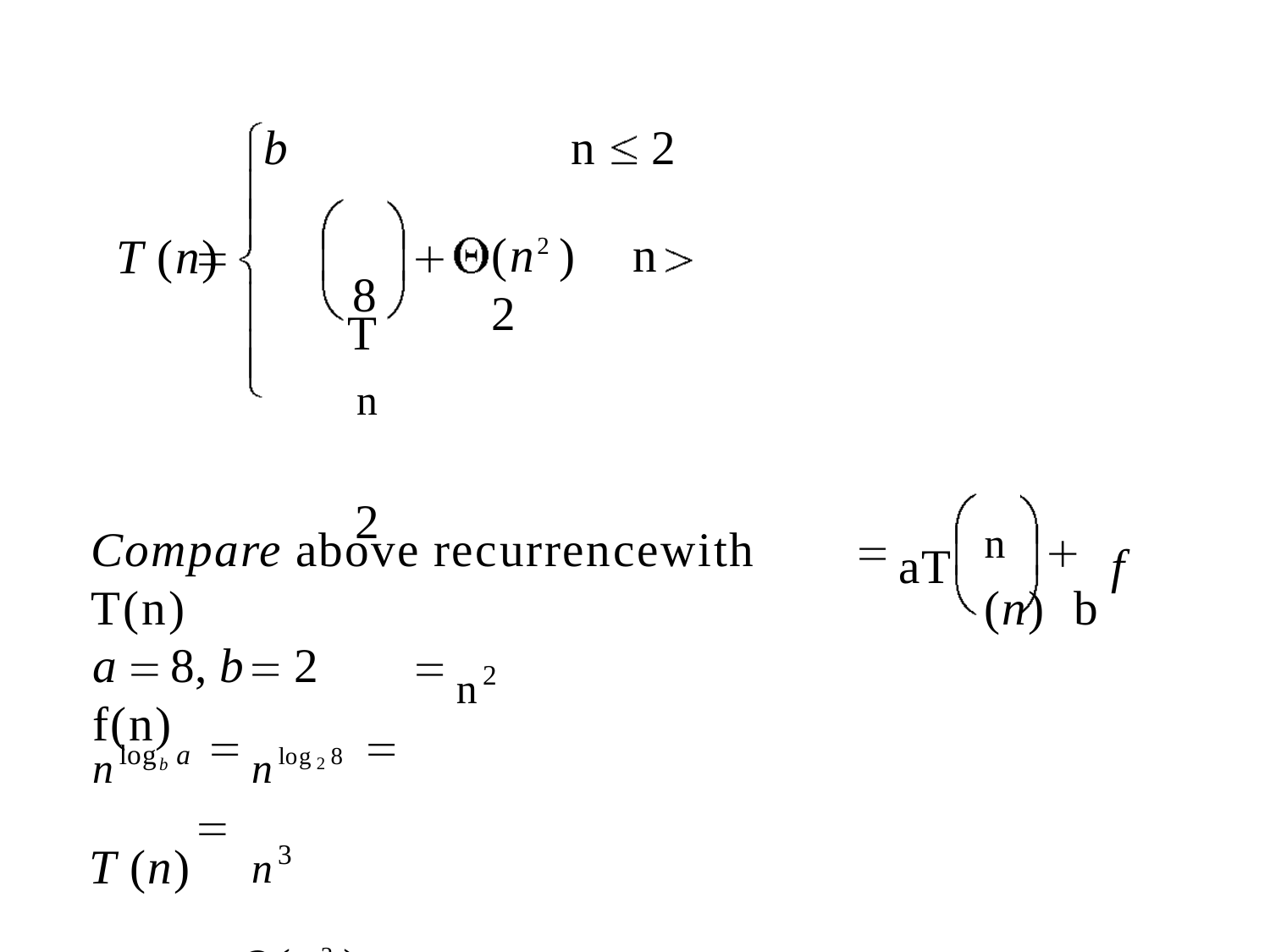

b
n	2

T (n)	8T	n  2
(n2 )	n	2

Compare above recurrencewith T(n)
aT	n	f (n)  b

n2
a	8, b	2 f(n)

nlogb a
T (n)
nlog2 8	n3
O(n3 )